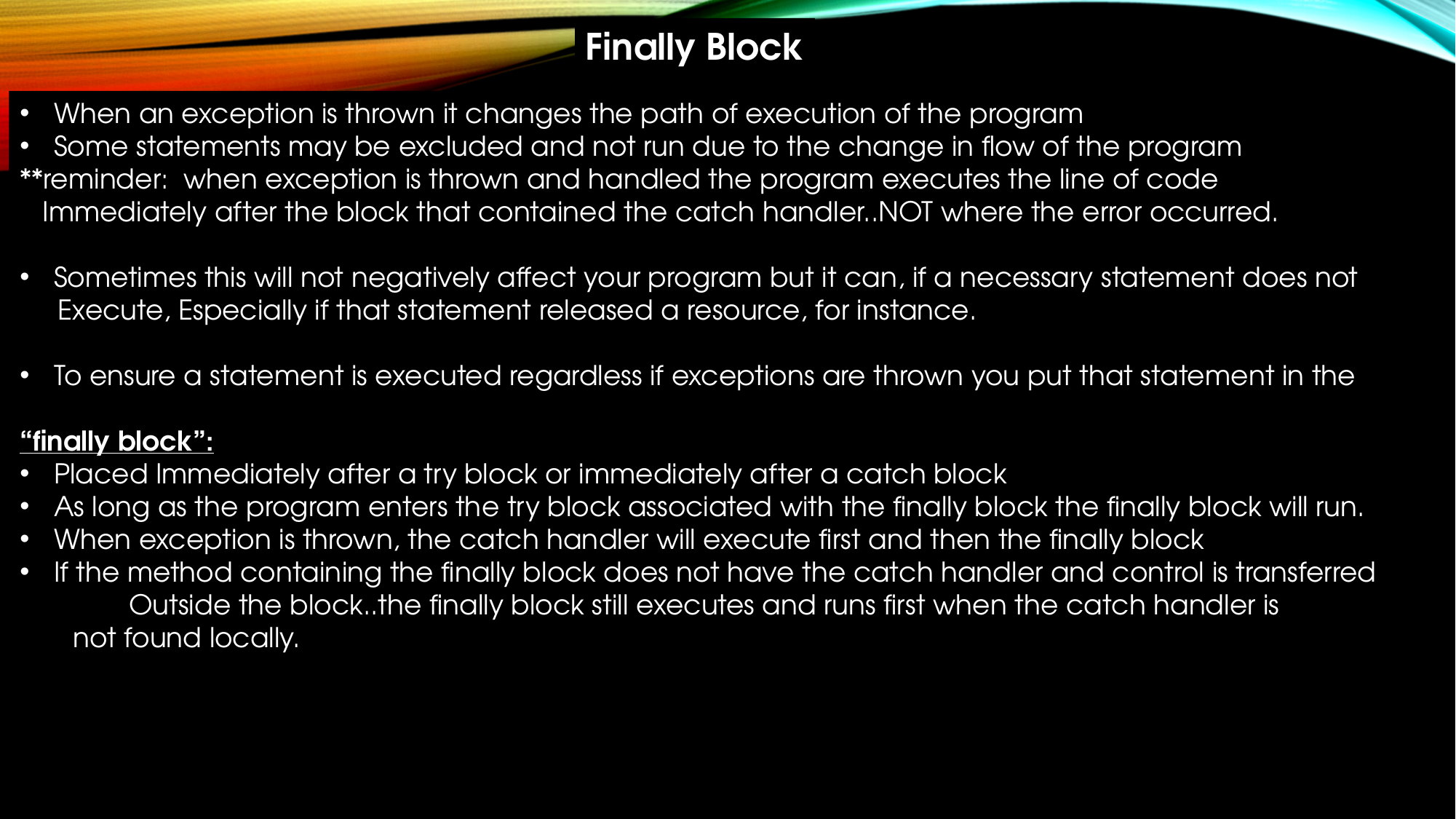

Finally Block
When an exception is thrown it changes the path of execution of the program
Some statements may be excluded and not run due to the change in flow of the program
**reminder:  when exception is thrown and handled the program executes the line of code
   Immediately after the block that contained the catch handler..NOT where the error occurred.

Sometimes this will not negatively affect your program but it can, if a necessary statement does not
     Execute, Especially if that statement released a resource, for instance.

To ensure a statement is executed regardless if exceptions are thrown you put that statement in the

“finally block”:
Placed Immediately after a try block or immediately after a catch block
As long as the program enters the try block associated with the finally block the finally block will run.
When exception is thrown, the catch handler will execute first and then the finally block
If the method containing the finally block does not have the catch handler and control is transferred
	Outside the block..the finally block still executes and runs first when the catch handler is
       not found locally.